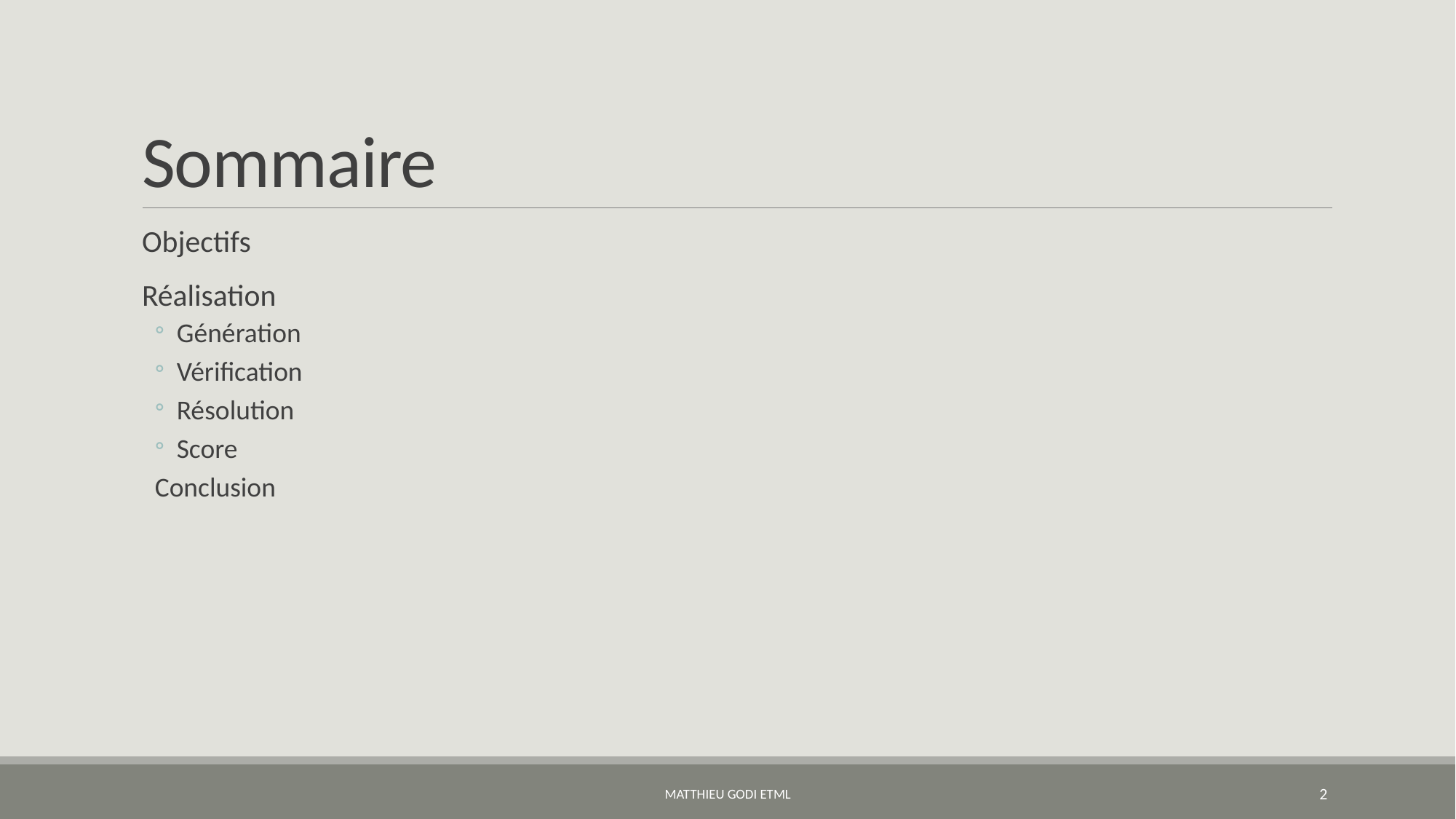

# Sommaire
Objectifs
Réalisation
Génération
Vérification
Résolution
Score
Conclusion

Matthieu Godi ETML
2